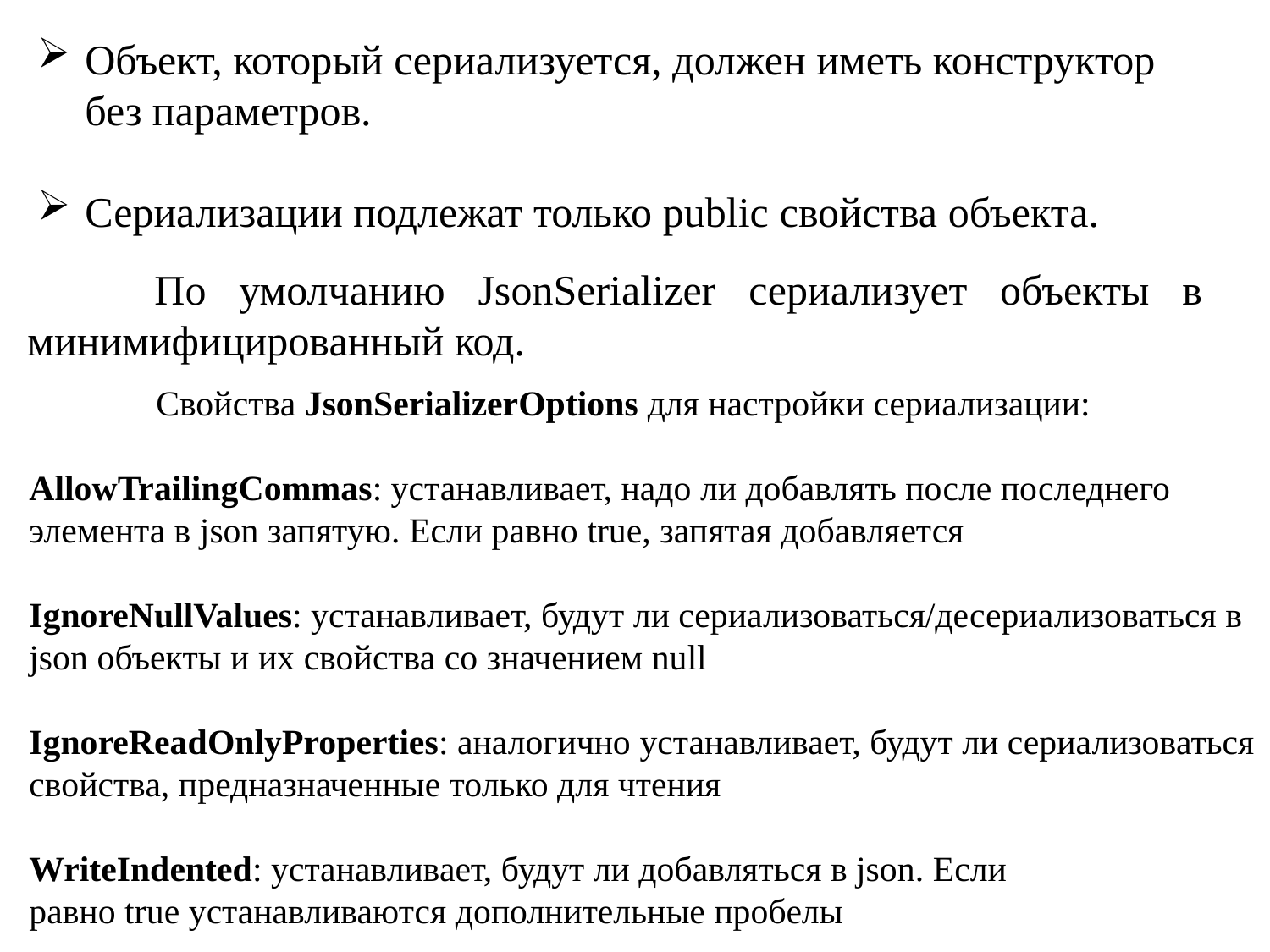

Объект, который сериализуется, должен иметь конструктор без параметров.

Сериализации подлежат только public свойства объекта.

	По умолчанию JsonSerializer сериализует объекты в минимифицированный код.
	Cвойства JsonSerializerOptions для настройки сериализации:

AllowTrailingCommas: устанавливает, надо ли добавлять после последнего элемента в json запятую. Если равно true, запятая добавляется

IgnoreNullValues: устанавливает, будут ли сериализоваться/десериализоваться в json объекты и их свойства со значением null

IgnoreReadOnlyProperties: аналогично устанавливает, будут ли сериализоваться свойства, предназначенные только для чтения

WriteIndented: устанавливает, будут ли добавляться в json. Если равно true устанавливаются дополнительные пробелы